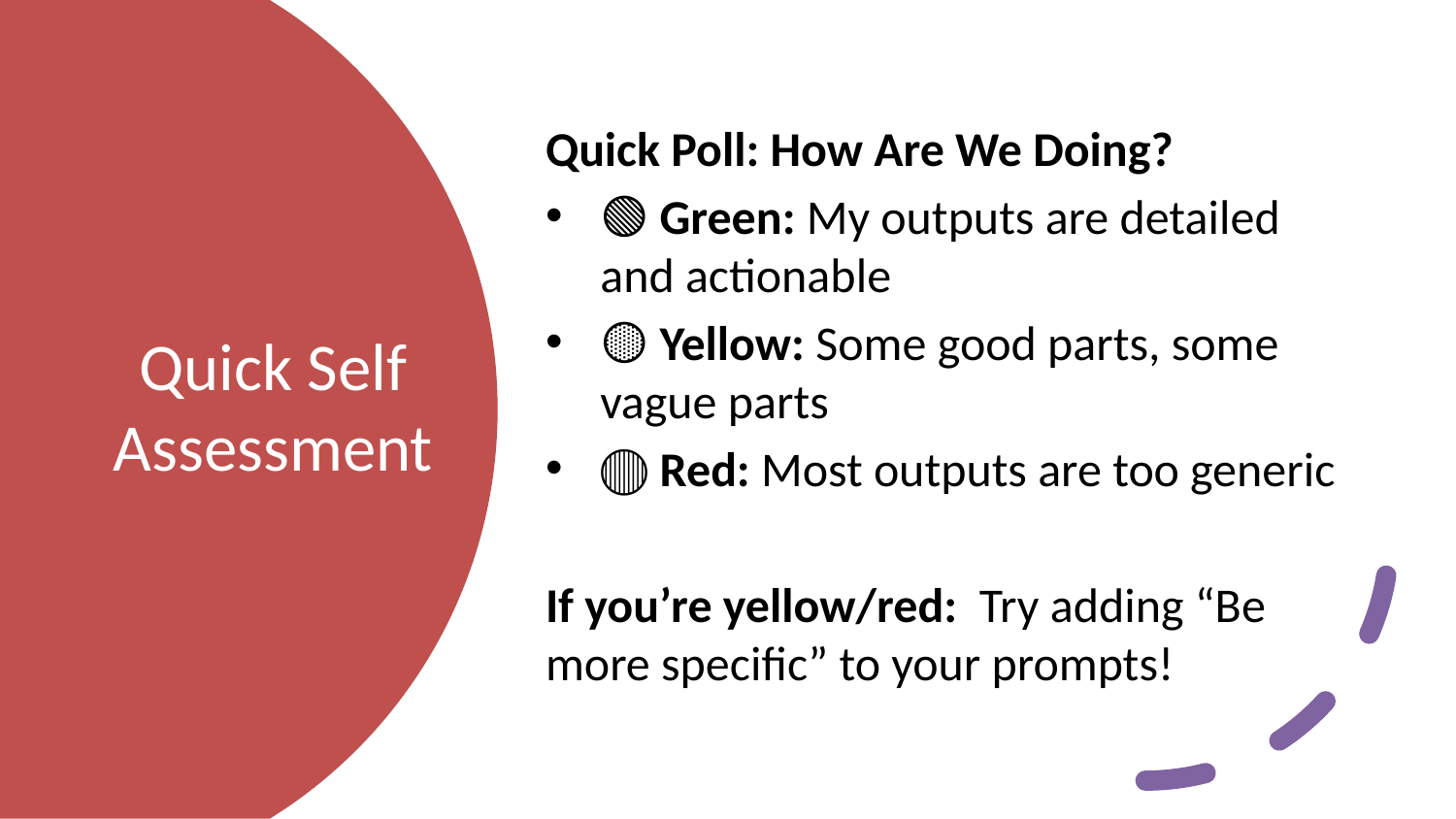

Quick Poll: How Are We Doing?
🟢 Green: My outputs are detailed and actionable
🟡 Yellow: Some good parts, some vague parts
🔴 Red: Most outputs are too generic

If you’re yellow/red:  Try adding “Be more specific” to your prompts!
# Quick Self Assessment